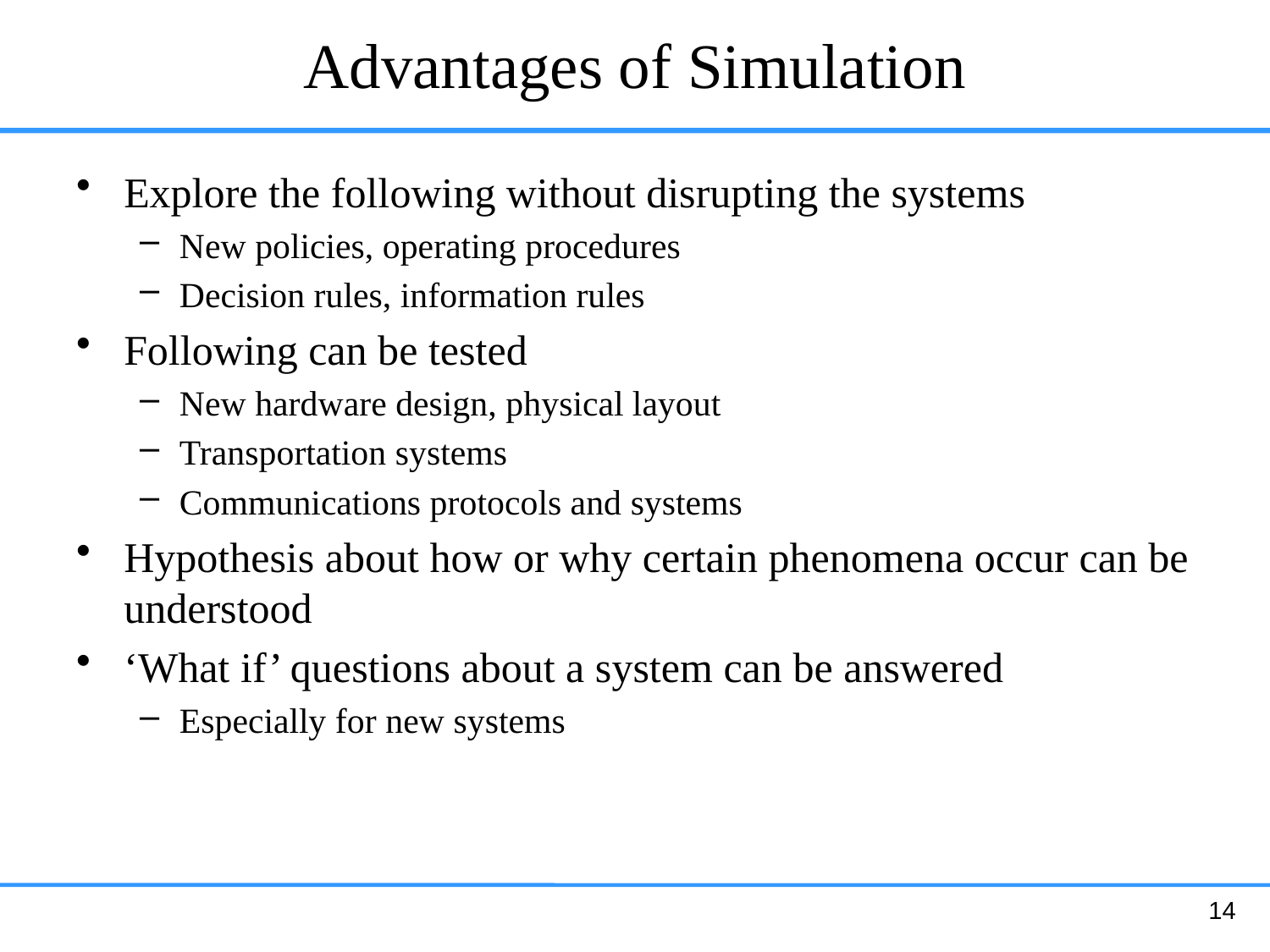

# Advantages of Simulation
Explore the following without disrupting the systems
New policies, operating procedures
Decision rules, information rules
Following can be tested
New hardware design, physical layout
Transportation systems
Communications protocols and systems
Hypothesis about how or why certain phenomena occur can be understood
‘What if’ questions about a system can be answered
Especially for new systems
14